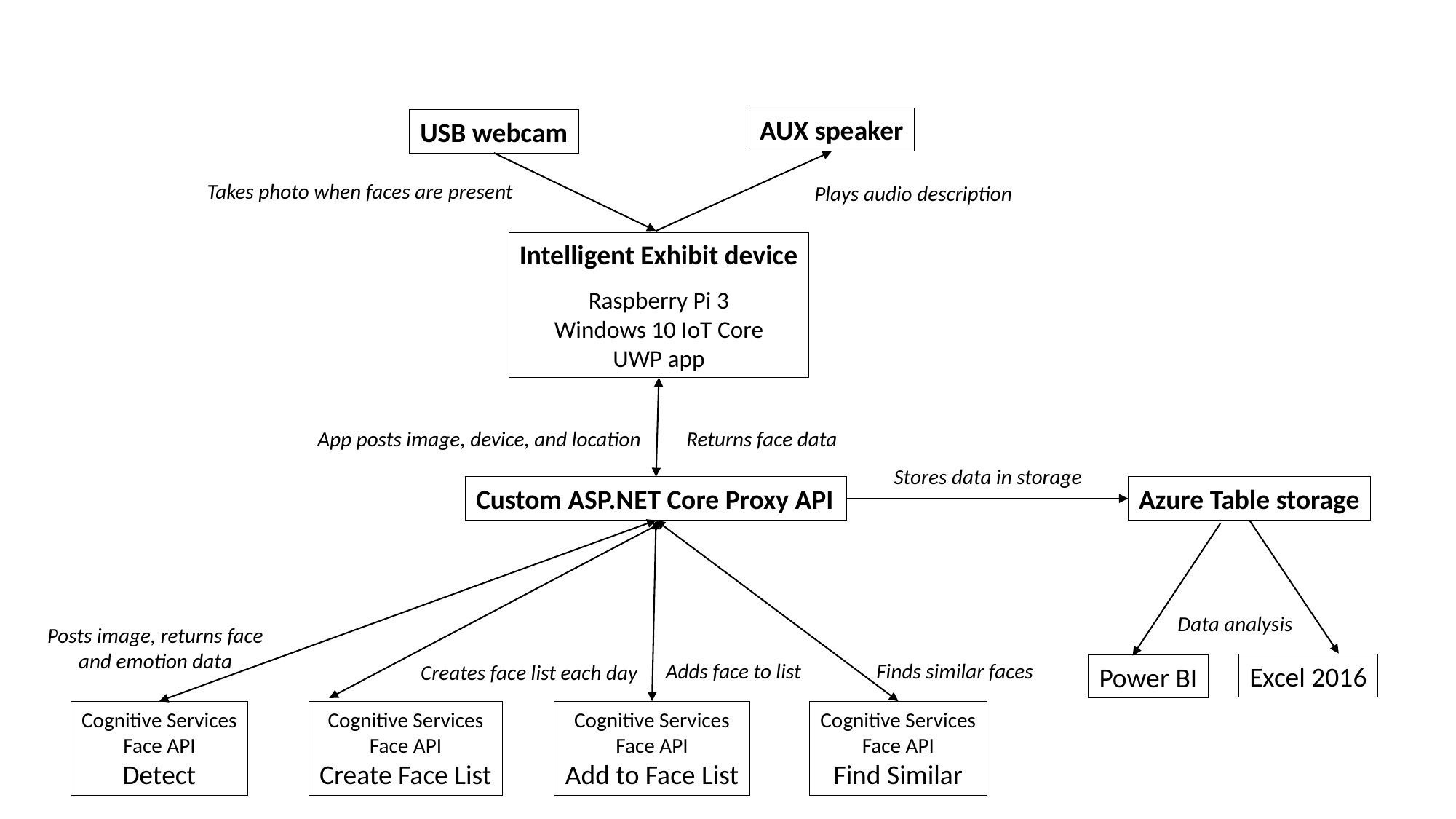

AUX speaker
USB webcam
Takes photo when faces are present
Plays audio description
Intelligent Exhibit device

Raspberry Pi 3
Windows 10 IoT Core
UWP app
App posts image, device, and location
Returns face data
Stores data in storage
Custom ASP.NET Core Proxy API
Azure Table storage
Data analysis
Posts image, returns face and emotion data
Finds similar faces
Adds face to list
Creates face list each day
Excel 2016
Power BI
Cognitive Services
Face API
Detect
Cognitive Services
Face API
Create Face List
Cognitive Services
Face API
Add to Face List
Cognitive Services
Face API
Find Similar